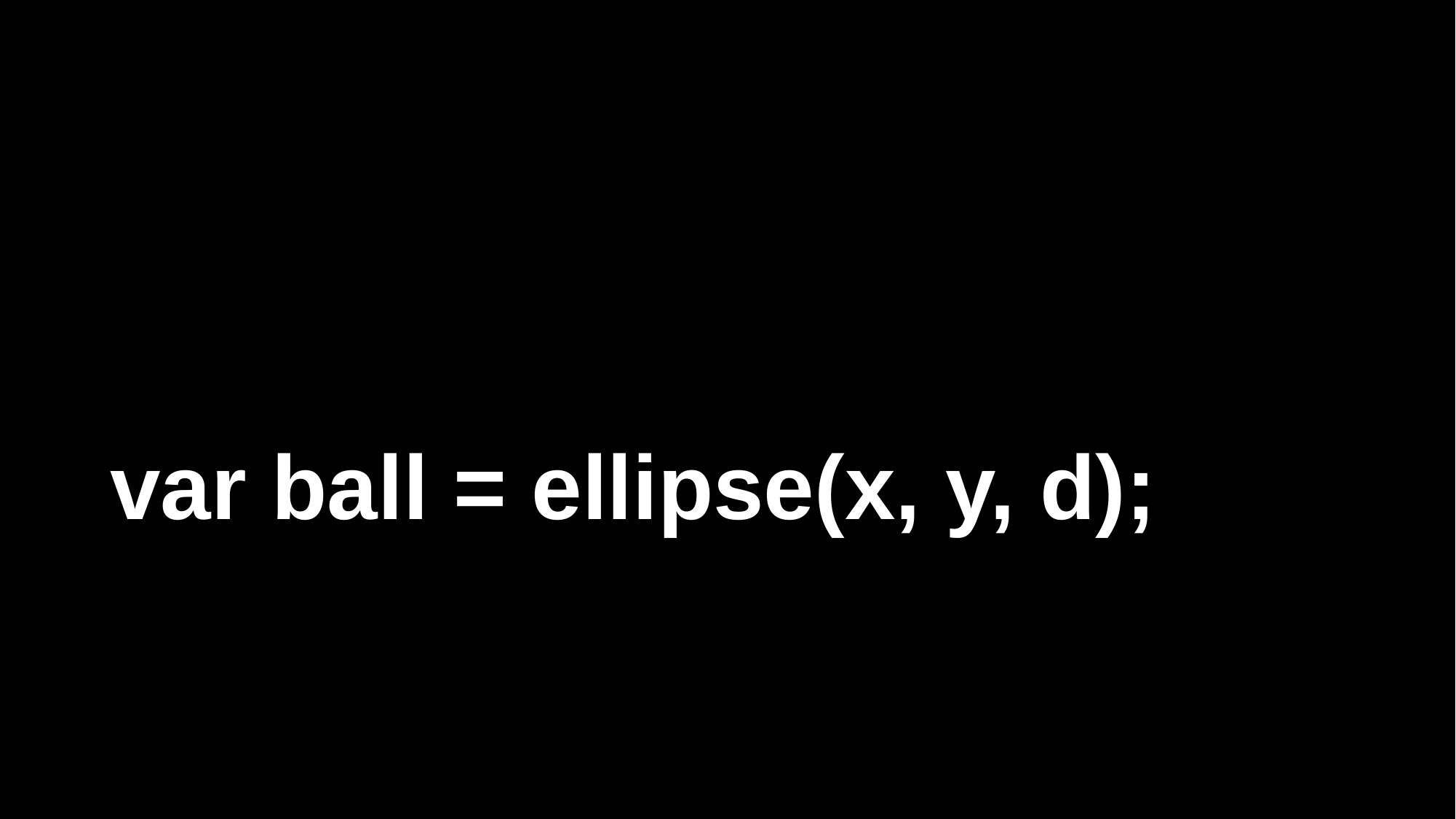

# var ball = ellipse(x, y, d);